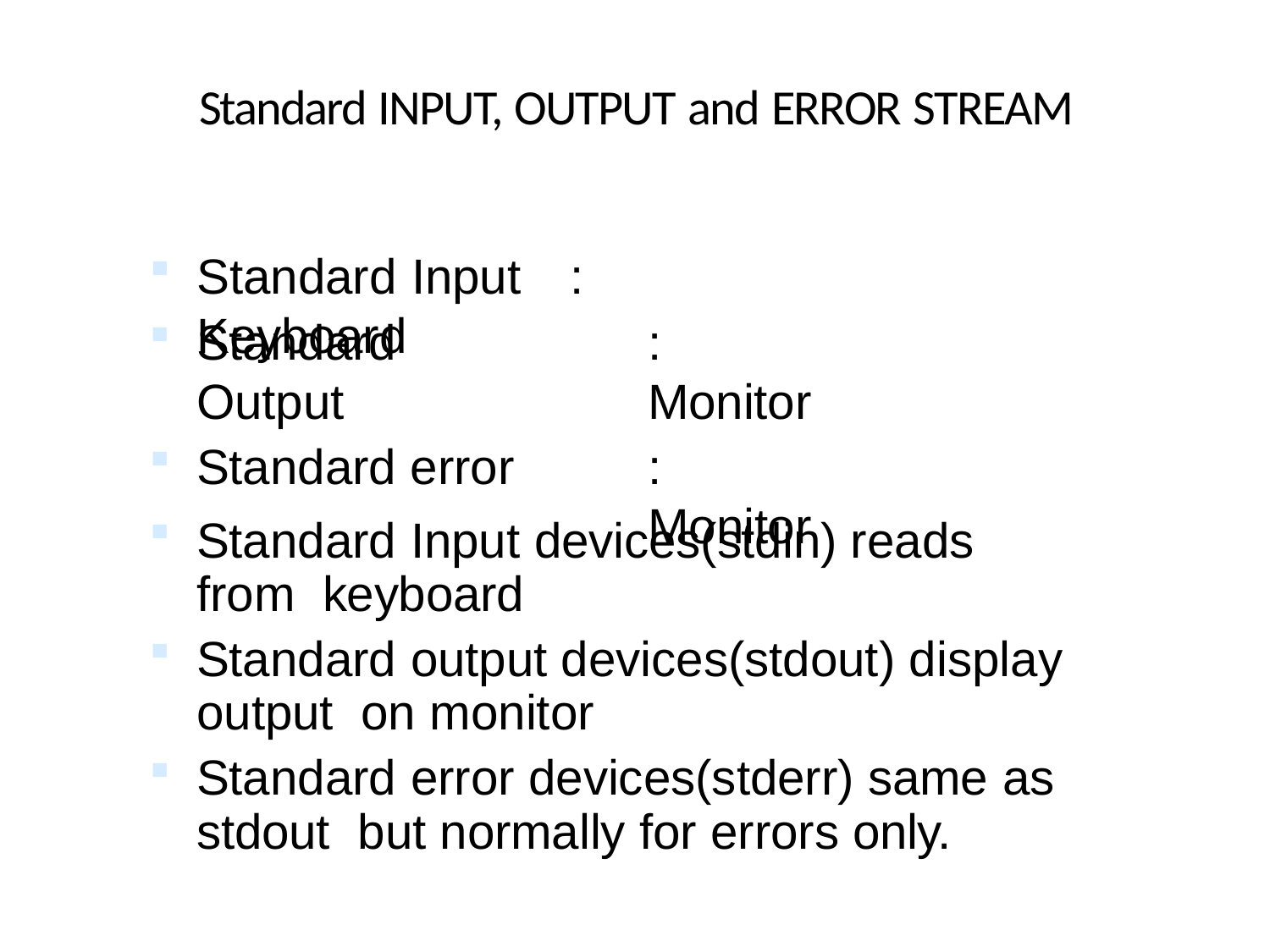

# Standard INPUT, OUTPUT and ERROR STREAM
Standard Input	: Keyboard
Standard Output
Standard error
: Monitor
: Monitor
Standard Input devices(stdin) reads from  keyboard
Standard output devices(stdout) display output  on monitor
Standard error devices(stderr) same as stdout  but normally for errors only.